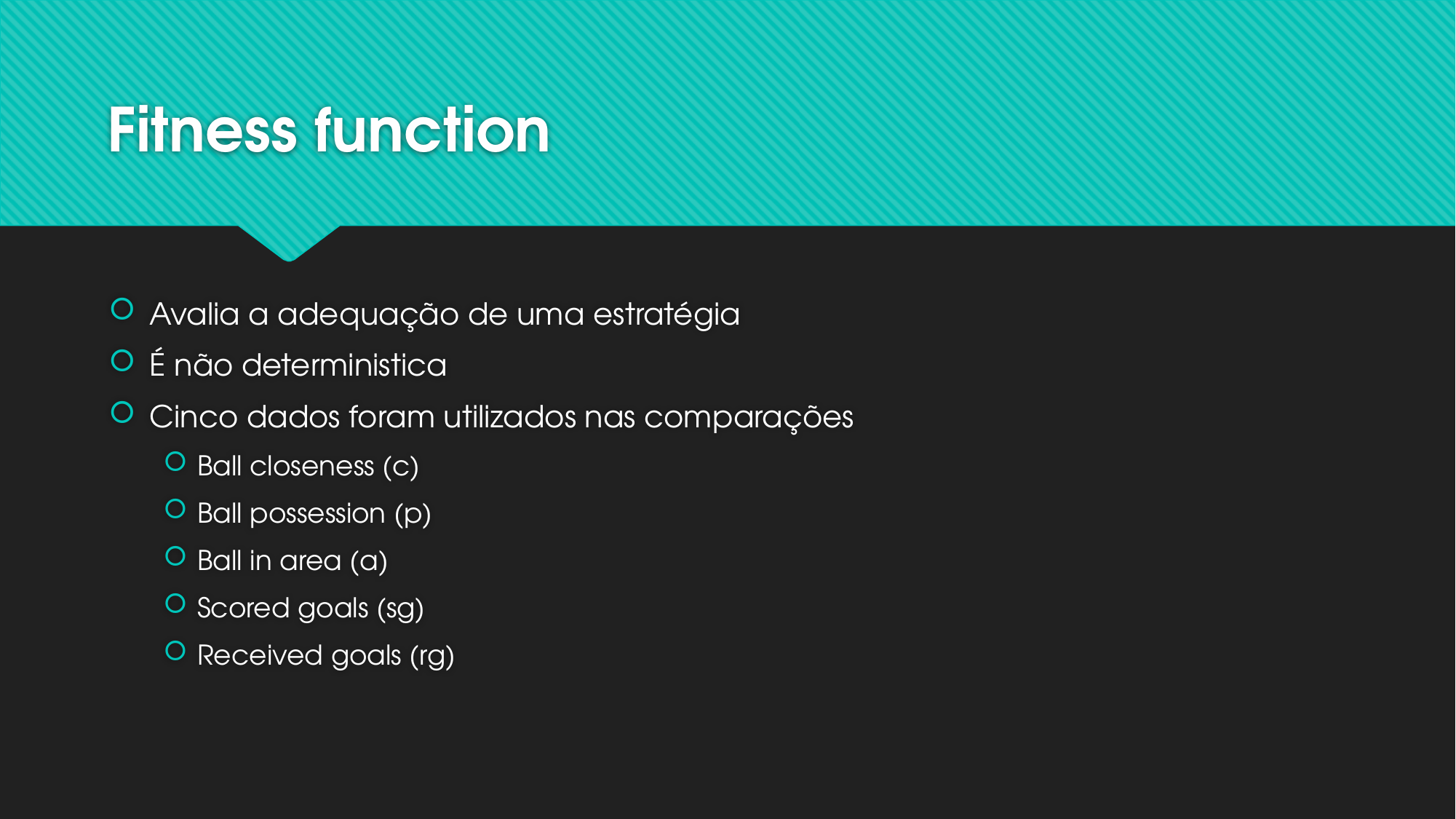

# Fitness function
Avalia a adequação de uma estratégia
É não deterministica
Cinco dados foram utilizados nas comparações
Ball closeness (c)
Ball possession (p)
Ball in area (a)
Scored goals (sg)
Received goals (rg)